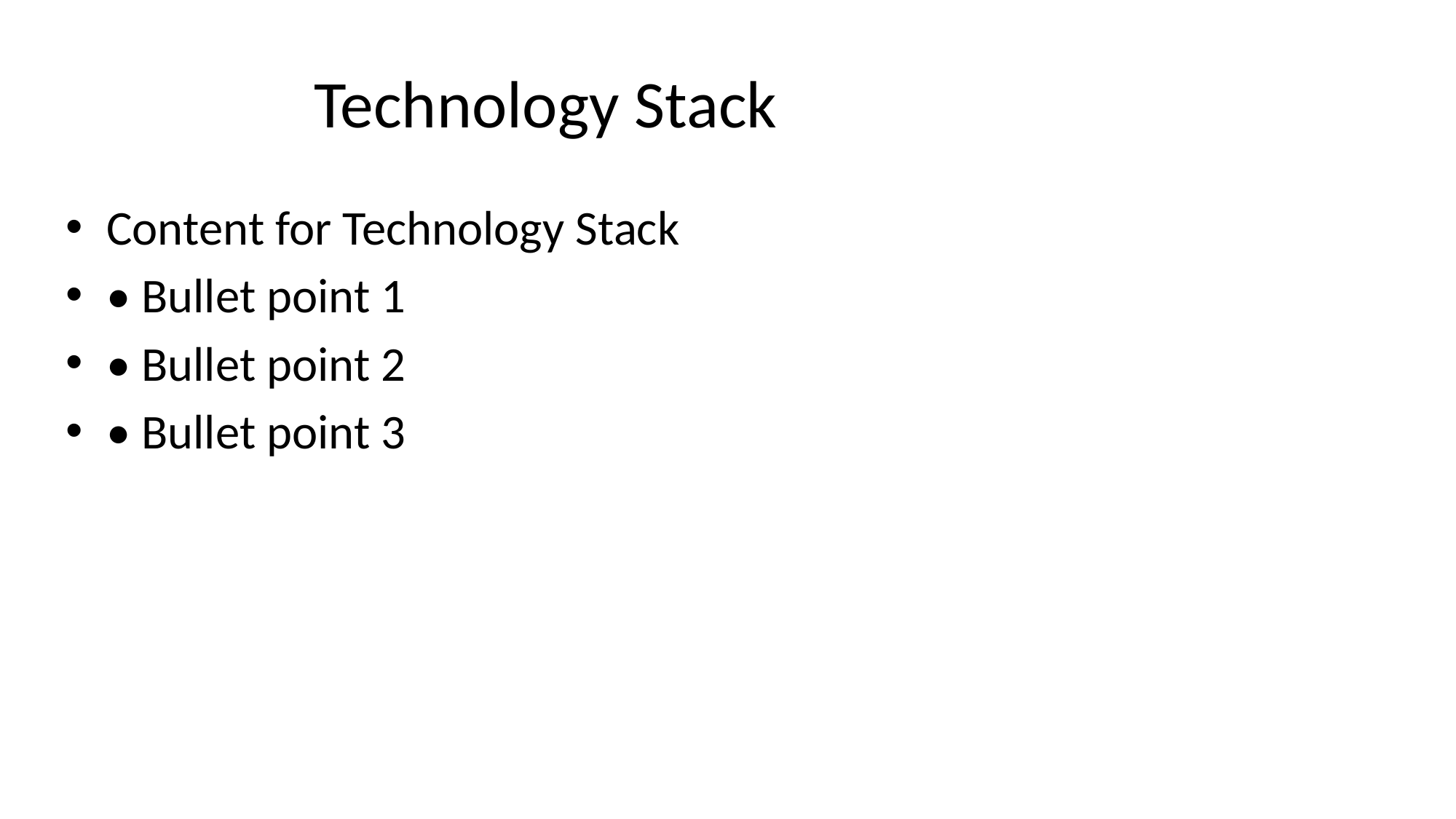

# Technology Stack
Content for Technology Stack
• Bullet point 1
• Bullet point 2
• Bullet point 3